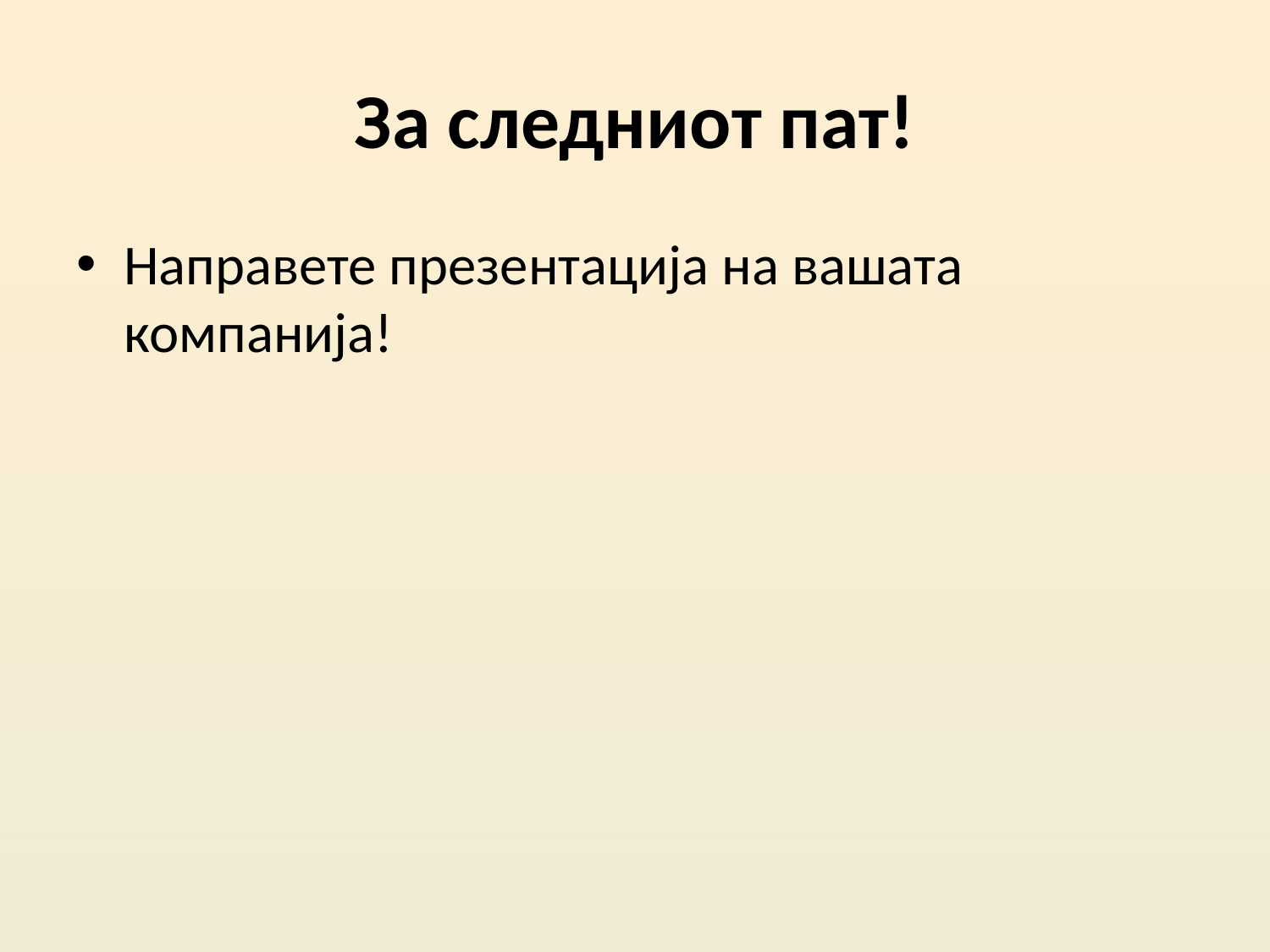

# За следниот пат!
Направете презентација на вашата компанија!